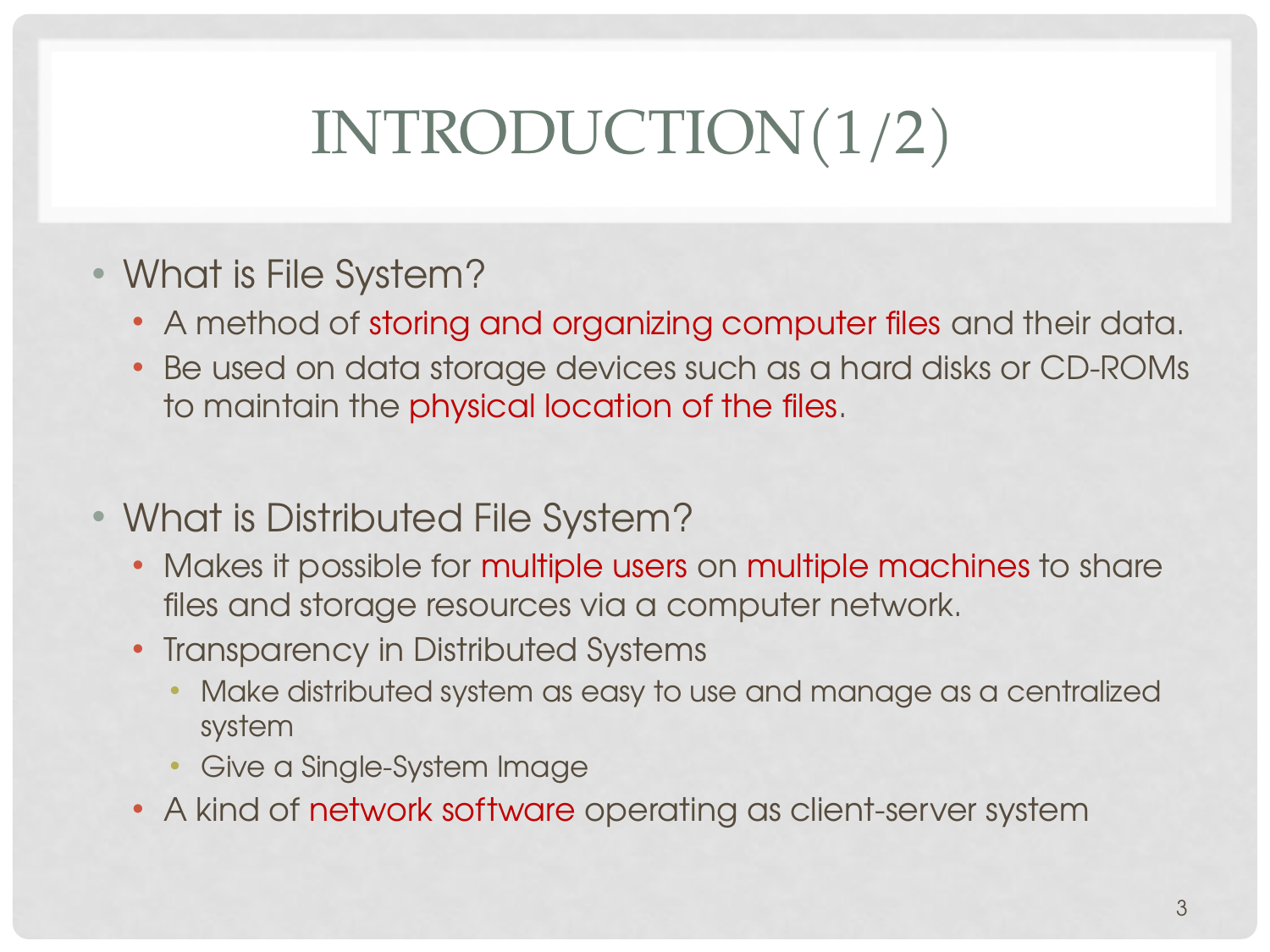

# Introduction(1/2)
What is File System?
A method of storing and organizing computer files and their data.
Be used on data storage devices such as a hard disks or CD-ROMs to maintain the physical location of the files.

What is Distributed File System?
Makes it possible for multiple users on multiple machines to share files and storage resources via a computer network.
Transparency in Distributed Systems
Make distributed system as easy to use and manage as a centralized system
Give a Single-System Image
A kind of network software operating as client-server system
3